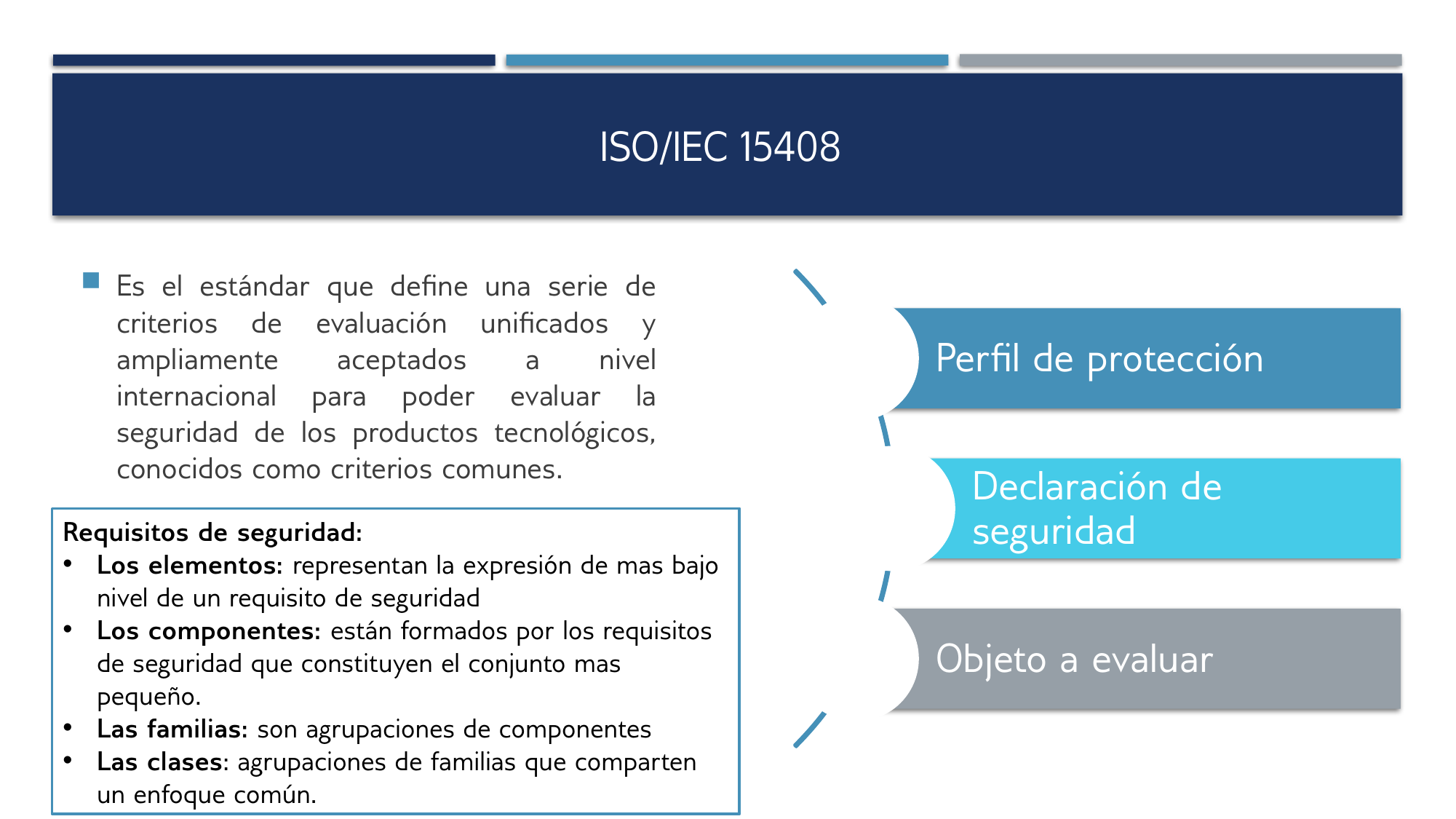

# ISO/IEC 15408
Perfil de protección
Declaración de seguridad
Objeto a evaluar
Es el estándar que define una serie de criterios de evaluación unificados y ampliamente aceptados a nivel internacional para poder evaluar la seguridad de los productos tecnológicos, conocidos como criterios comunes.
Requisitos de seguridad:
Los elementos: representan la expresión de mas bajo nivel de un requisito de seguridad
Los componentes: están formados por los requisitos de seguridad que constituyen el conjunto mas pequeño.
Las familias: son agrupaciones de componentes
Las clases: agrupaciones de familias que comparten un enfoque común.